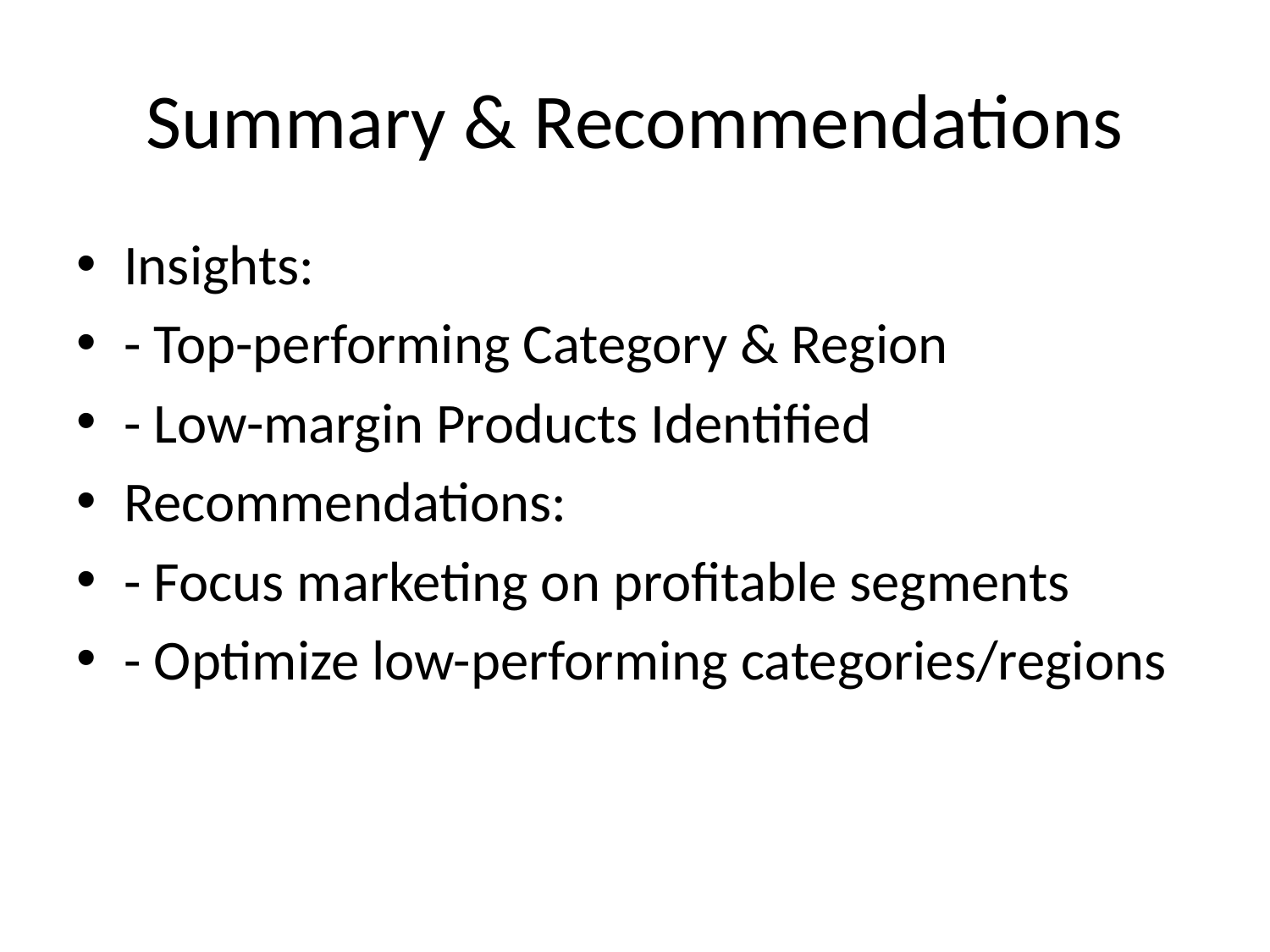

# Summary & Recommendations
Insights:
- Top-performing Category & Region
- Low-margin Products Identified
Recommendations:
- Focus marketing on profitable segments
- Optimize low-performing categories/regions